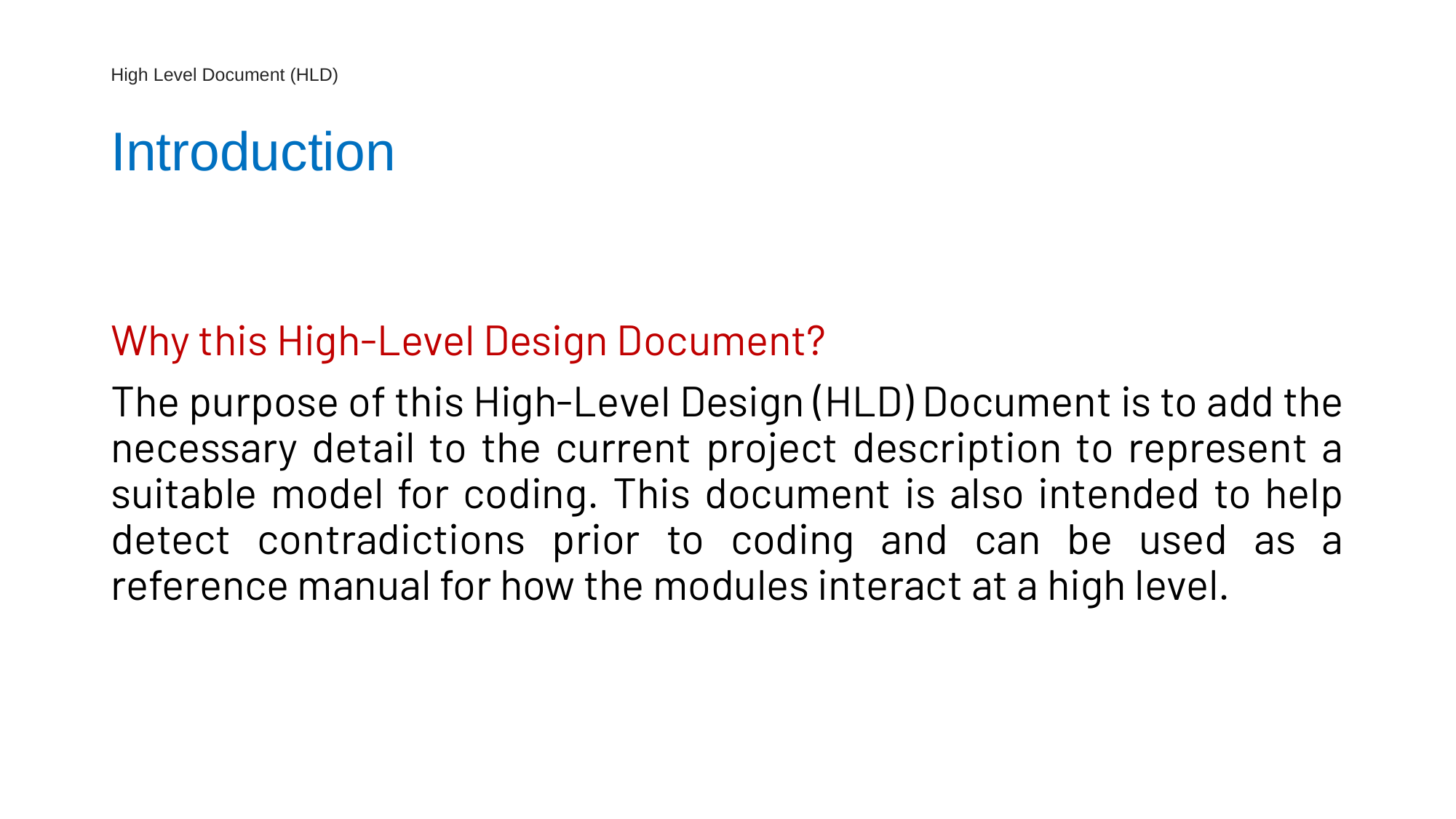

# High Level Document (HLD) Introduction
Why this High-Level Design Document?
The purpose of this High-Level Design (HLD) Document is to add the necessary detail to the current project description to represent a suitable model for coding. This document is also intended to help detect contradictions prior to coding and can be used as a reference manual for how the modules interact at a high level.